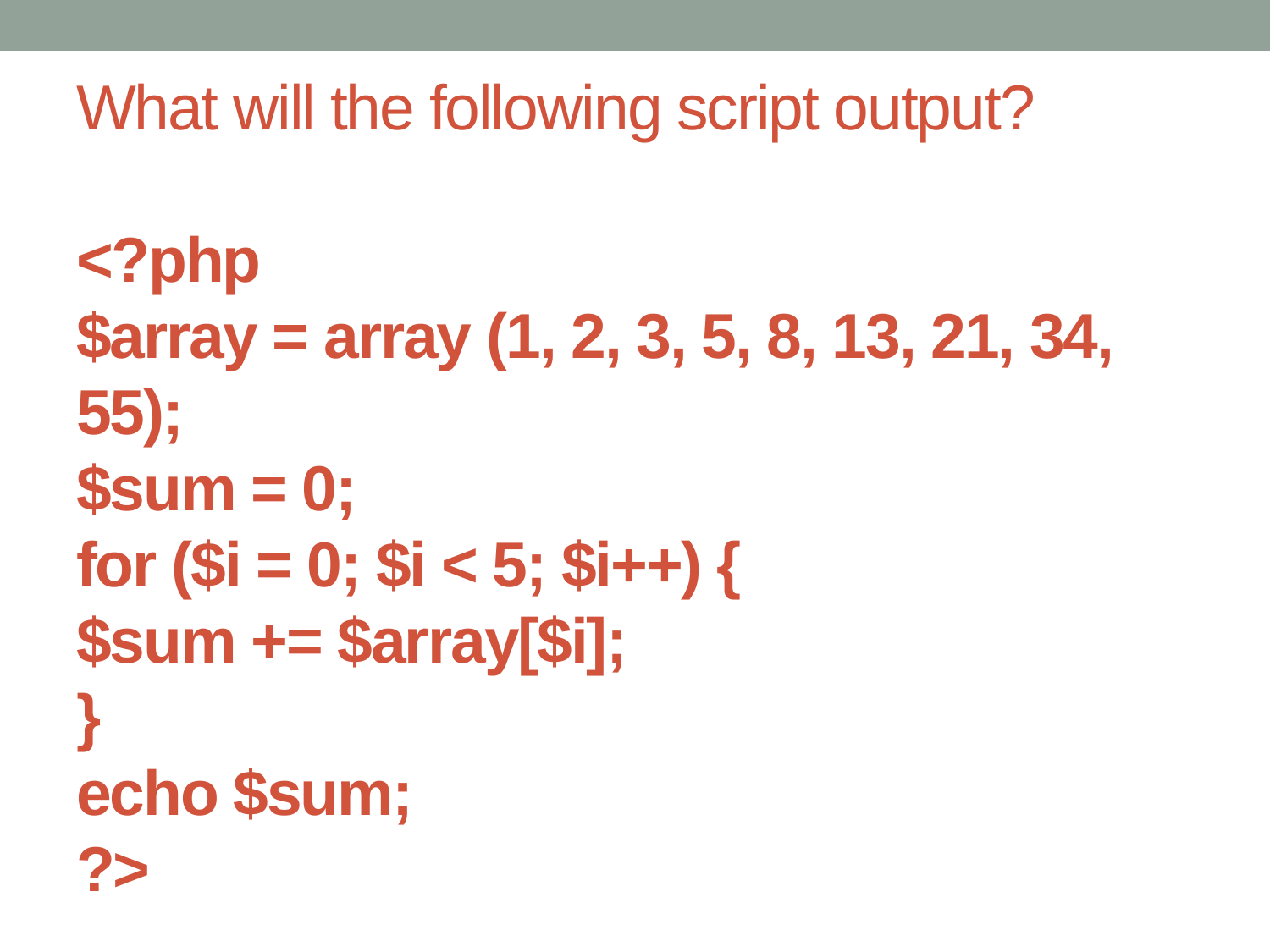

# What will the following script output? <?php $array = array (1, 2, 3, 5, 8, 13, 21, 34, 55); $sum = 0; for ($i = 0; $i < 5; $i++) { $sum += $array[$i]; } echo $sum; ?>